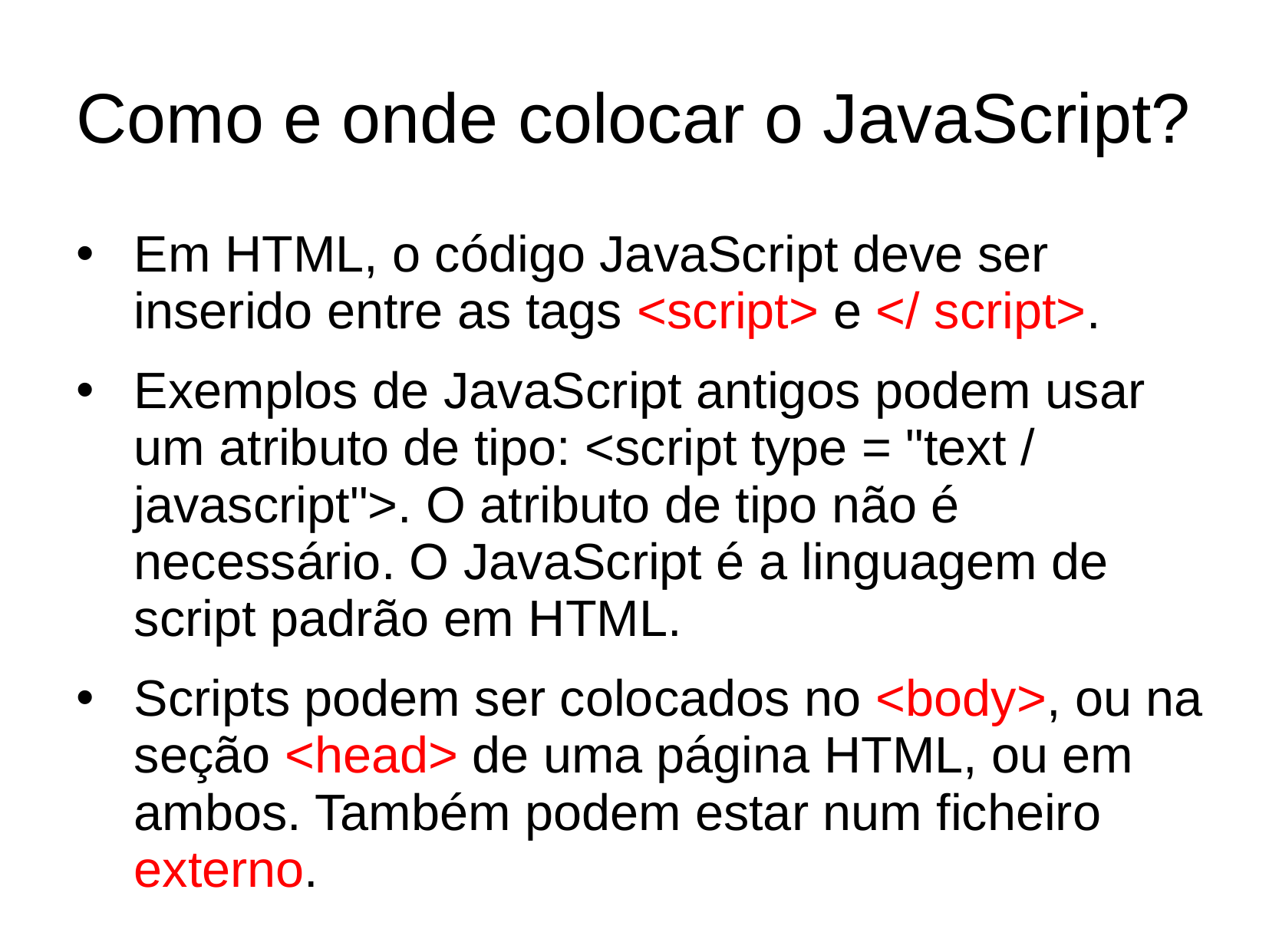

Como e onde colocar o JavaScript?
Em HTML, o código JavaScript deve ser inserido entre as tags <script> e </ script>.
Exemplos de JavaScript antigos podem usar um atributo de tipo: <script type = "text / javascript">. O atributo de tipo não é necessário. O JavaScript é a linguagem de script padrão em HTML.
Scripts podem ser colocados no <body>, ou na seção <head> de uma página HTML, ou em ambos. Também podem estar num ficheiro externo.